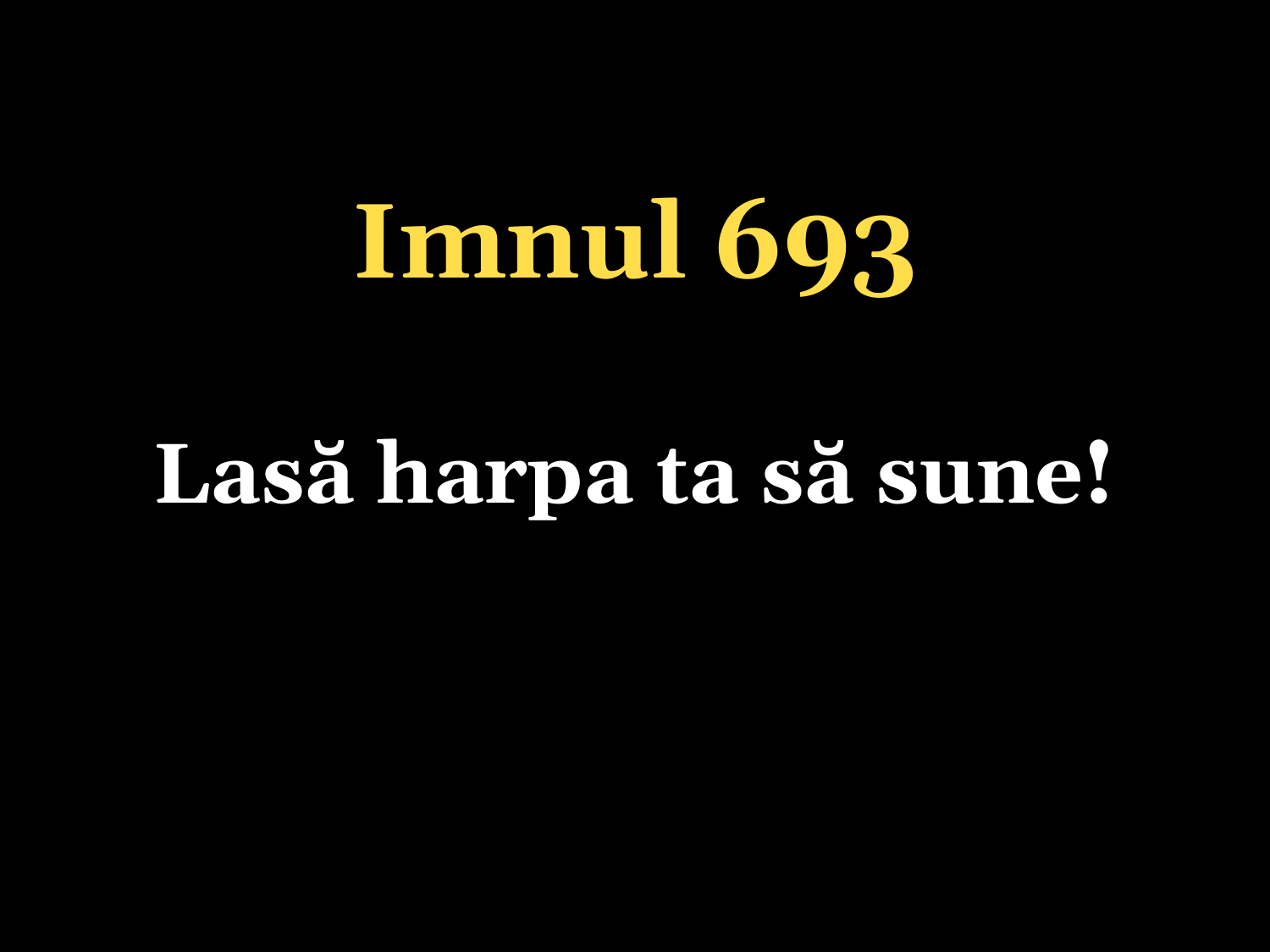

Imnul 693
Lasă harpa ta să sune!